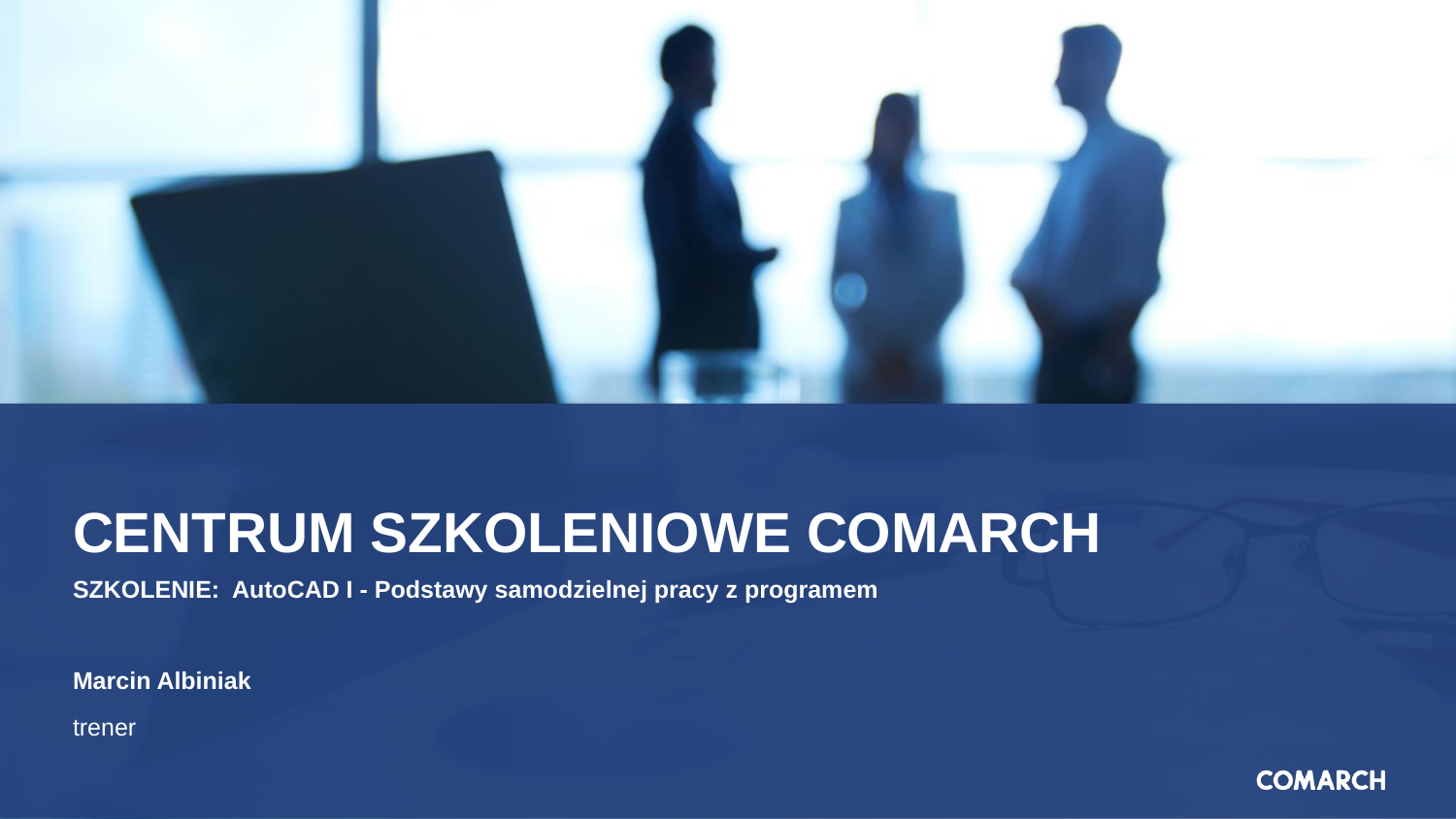

# CENTRUM SZKOLENIOWE COMARCH
SZKOLENIE:  AutoCAD I - Podstawy samodzielnej pracy z programem
Marcin Albiniak
trener